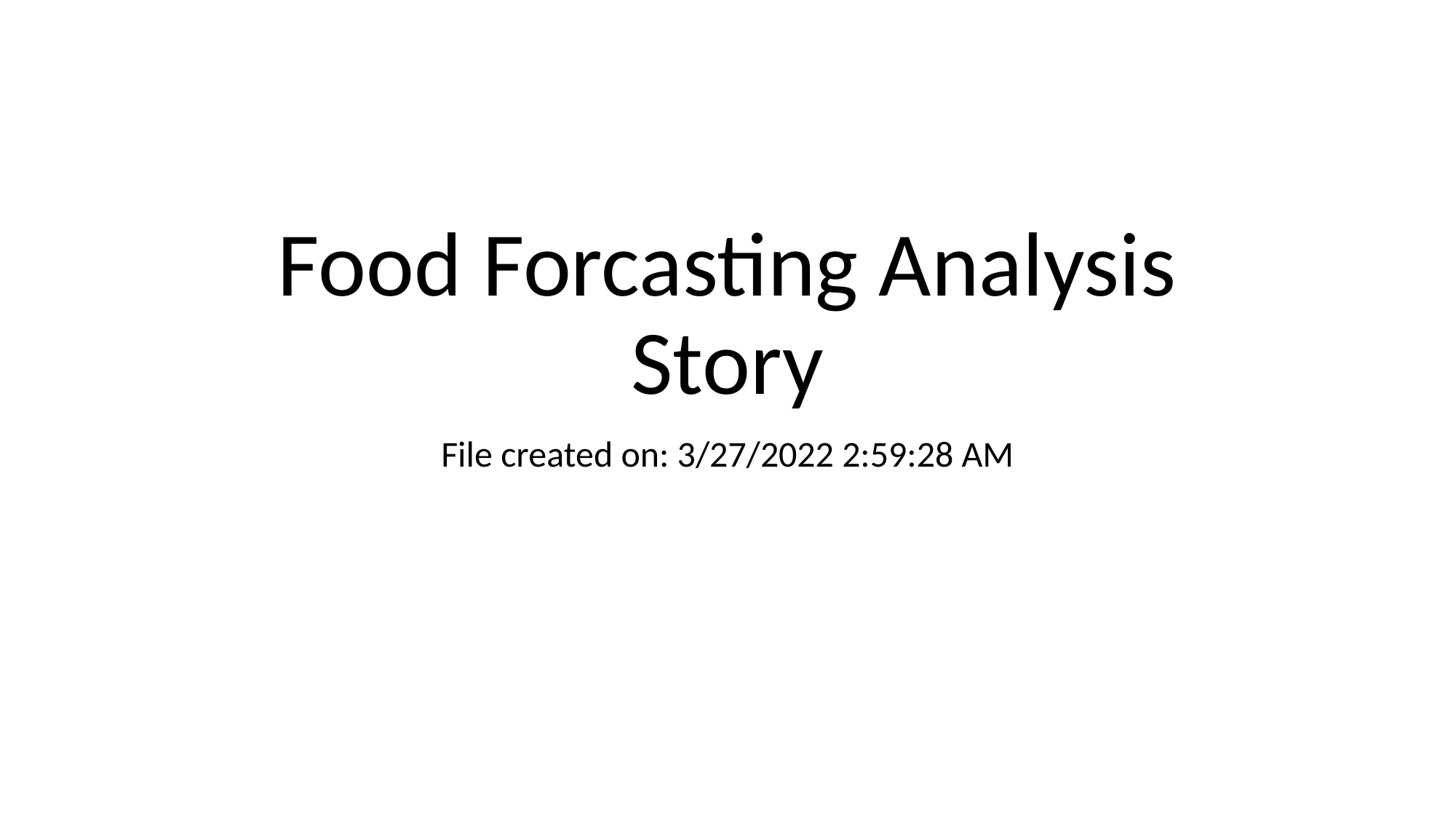

# Food Forcasting Analysis Story
File created on: 3/27/2022 2:59:28 AM